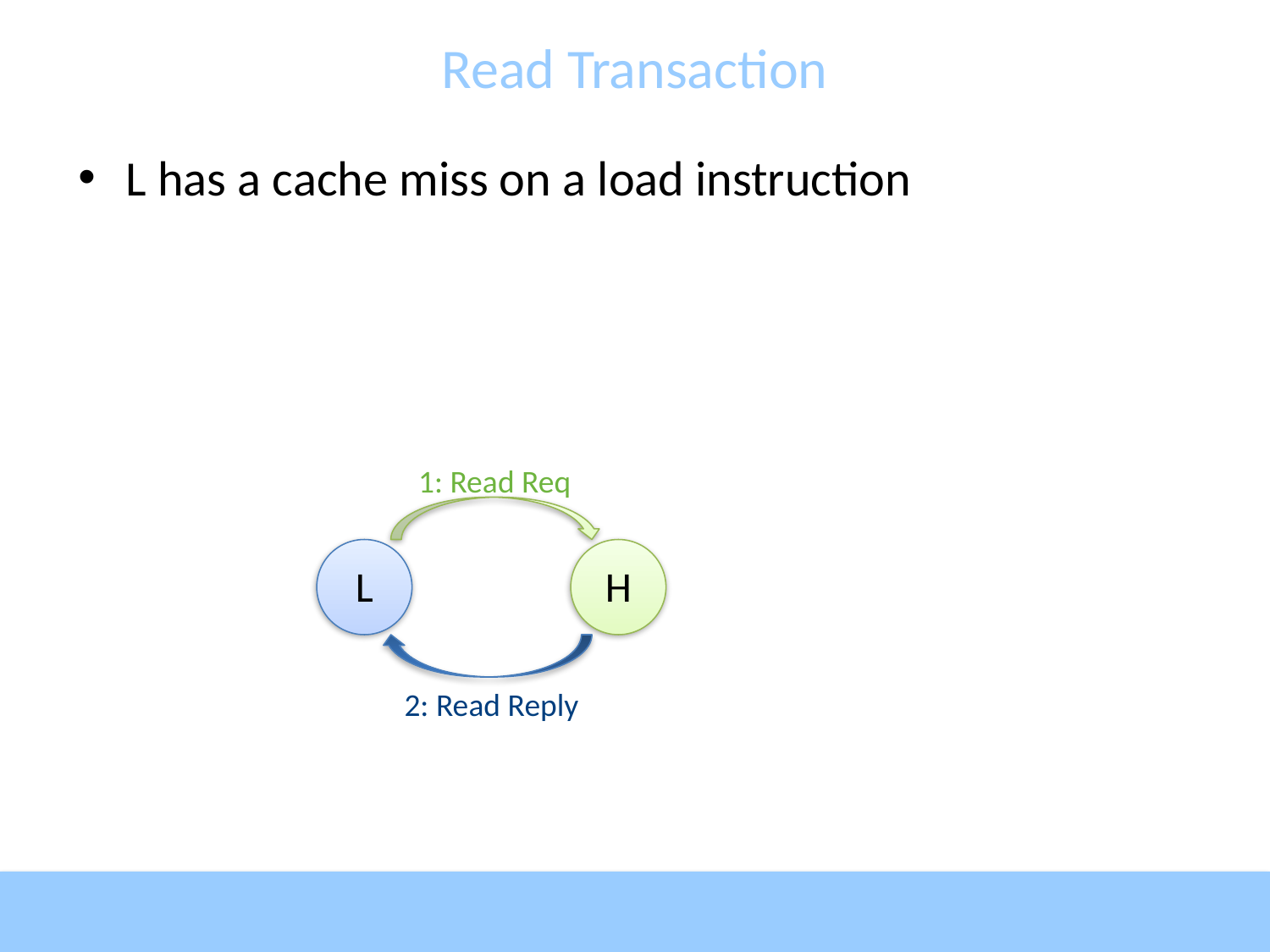

# Read Transaction
L has a cache miss on a load instruction
1: Read Req

L
H

2: Read Reply